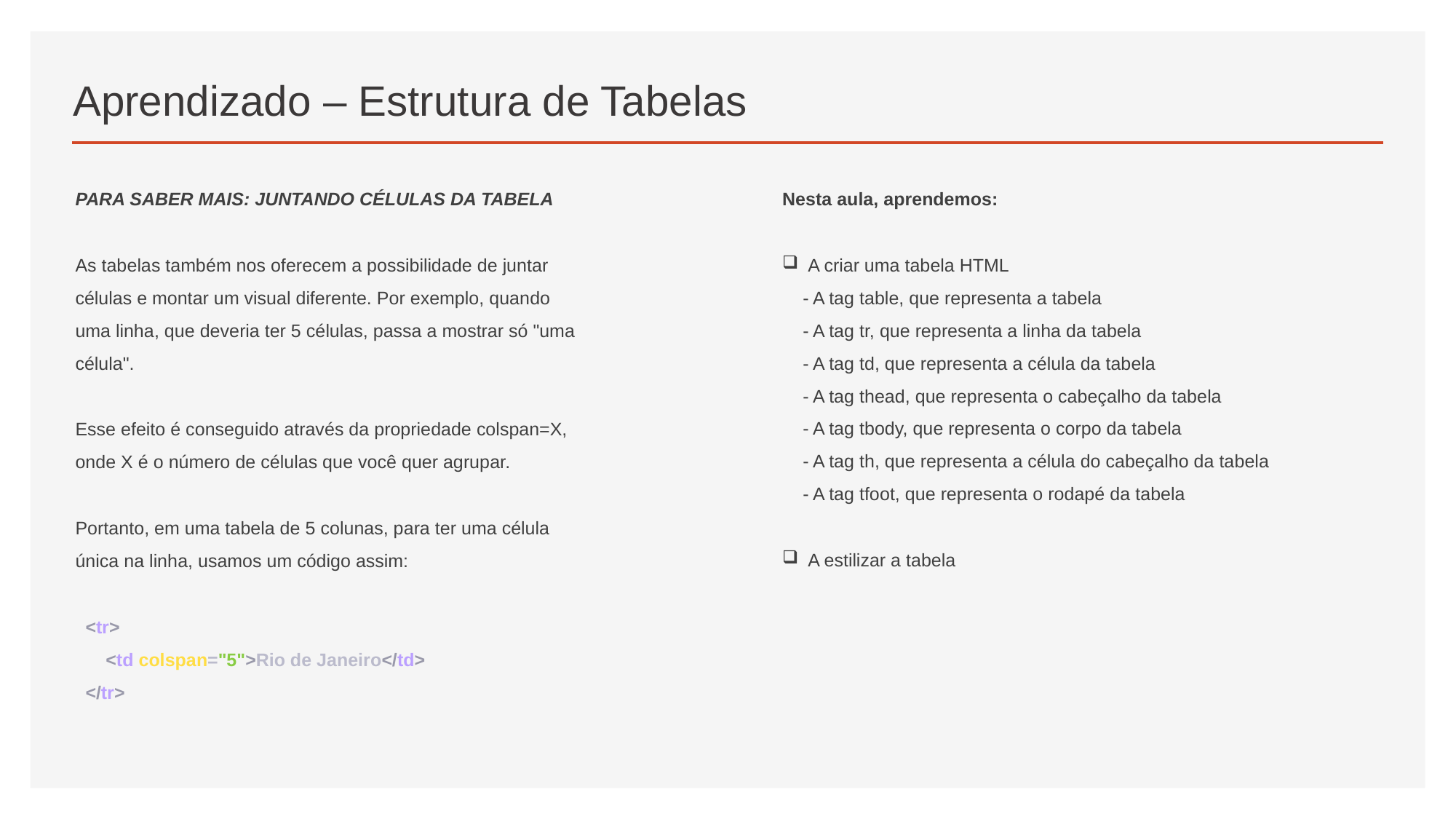

# Aprendizado – Estrutura de Tabelas
Nesta aula, aprendemos:
 A criar uma tabela HTML
- A tag table, que representa a tabela
- A tag tr, que representa a linha da tabela
- A tag td, que representa a célula da tabela
- A tag thead, que representa o cabeçalho da tabela
- A tag tbody, que representa o corpo da tabela
- A tag th, que representa a célula do cabeçalho da tabela
- A tag tfoot, que representa o rodapé da tabela
 A estilizar a tabela
PARA SABER MAIS: JUNTANDO CÉLULAS DA TABELA
As tabelas também nos oferecem a possibilidade de juntar células e montar um visual diferente. Por exemplo, quando uma linha, que deveria ter 5 células, passa a mostrar só "uma célula".
Esse efeito é conseguido através da propriedade colspan=X, onde X é o número de células que você quer agrupar.
Portanto, em uma tabela de 5 colunas, para ter uma célula única na linha, usamos um código assim:
  <tr>
      <td colspan="5">Rio de Janeiro</td>
  </tr>